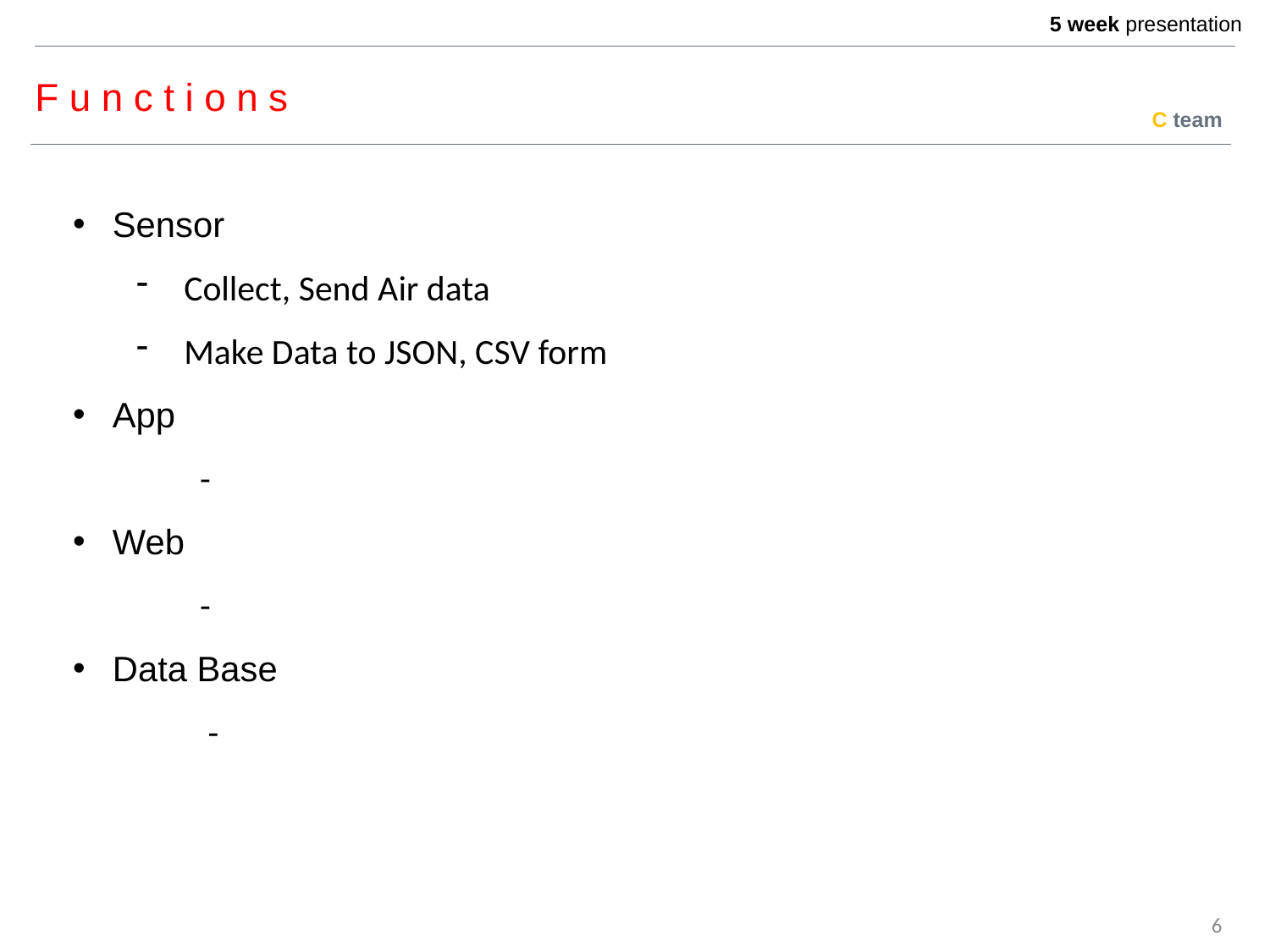

Functions
Sensor
Collect, Send Air data
Make Data to JSON, CSV form
App
	-
Web
	-
Data Base
	 -
6